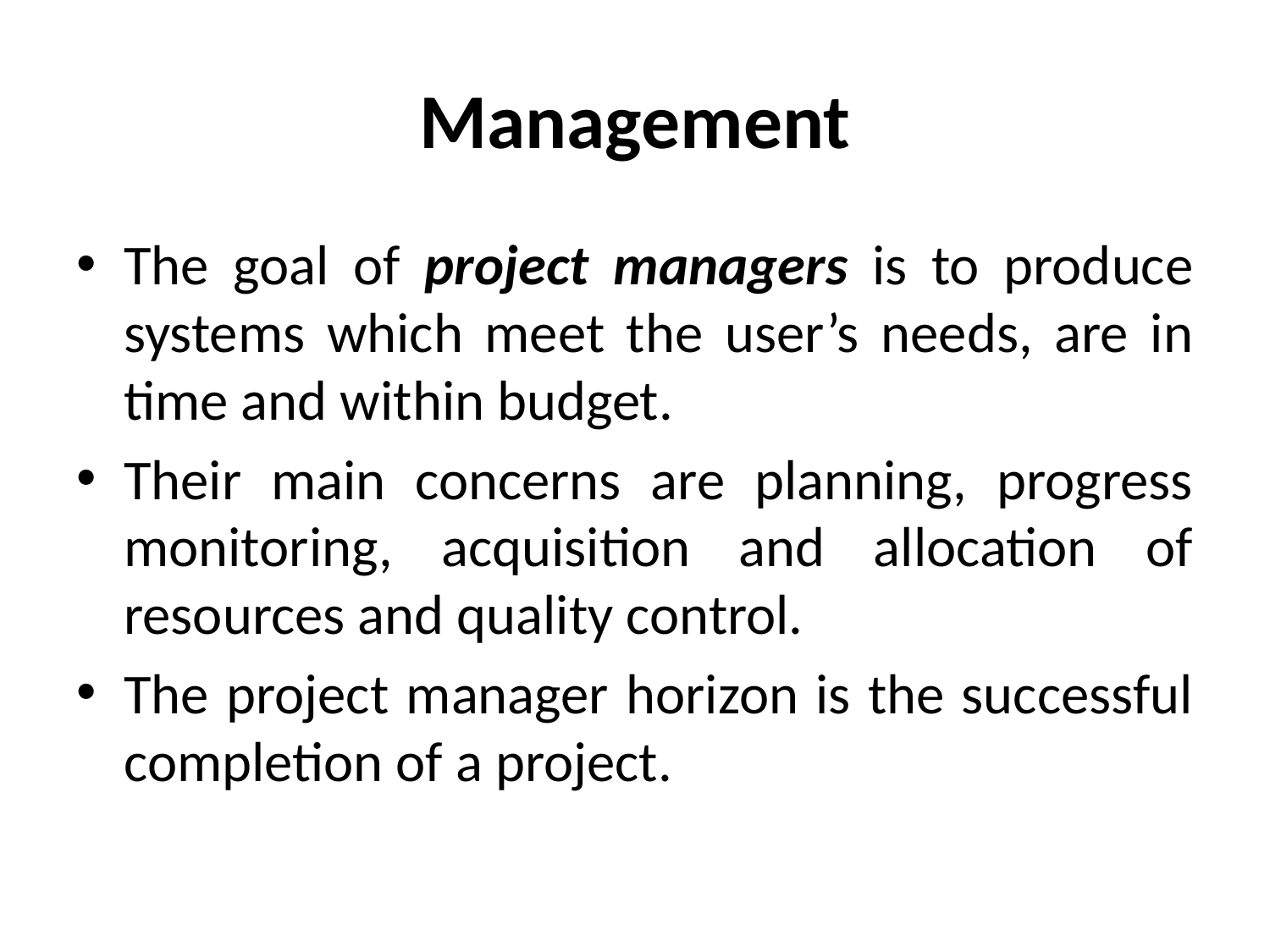

# Management
The goal of project managers is to produce systems which meet the user’s needs, are in time and within budget.
Their main concerns are planning, progress monitoring, acquisition and allocation of resources and quality control.
The project manager horizon is the successful completion of a project.